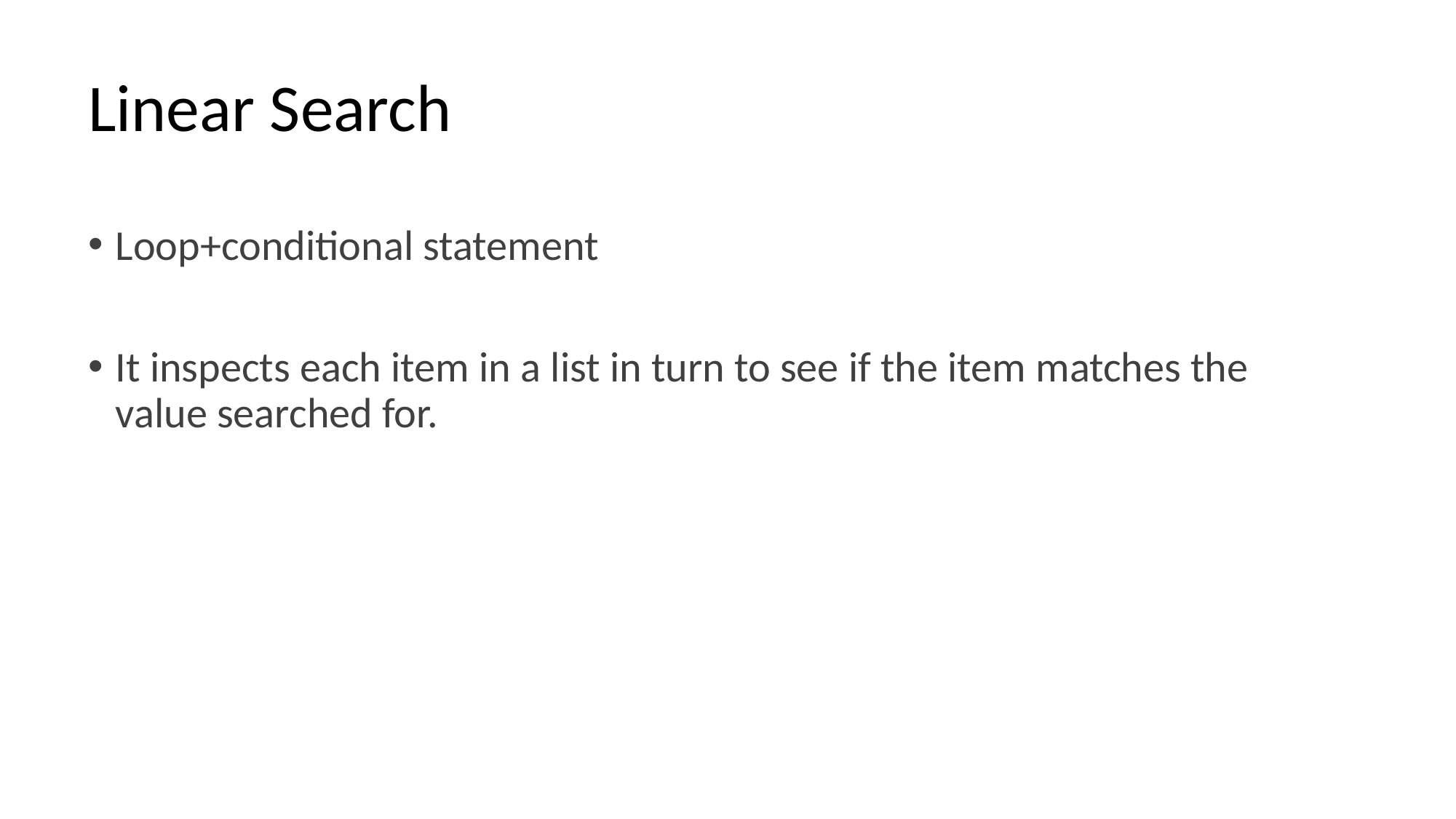

# Linear Search
Loop+conditional statement

It inspects each item in a list in turn to see if the item matches the value searched for.